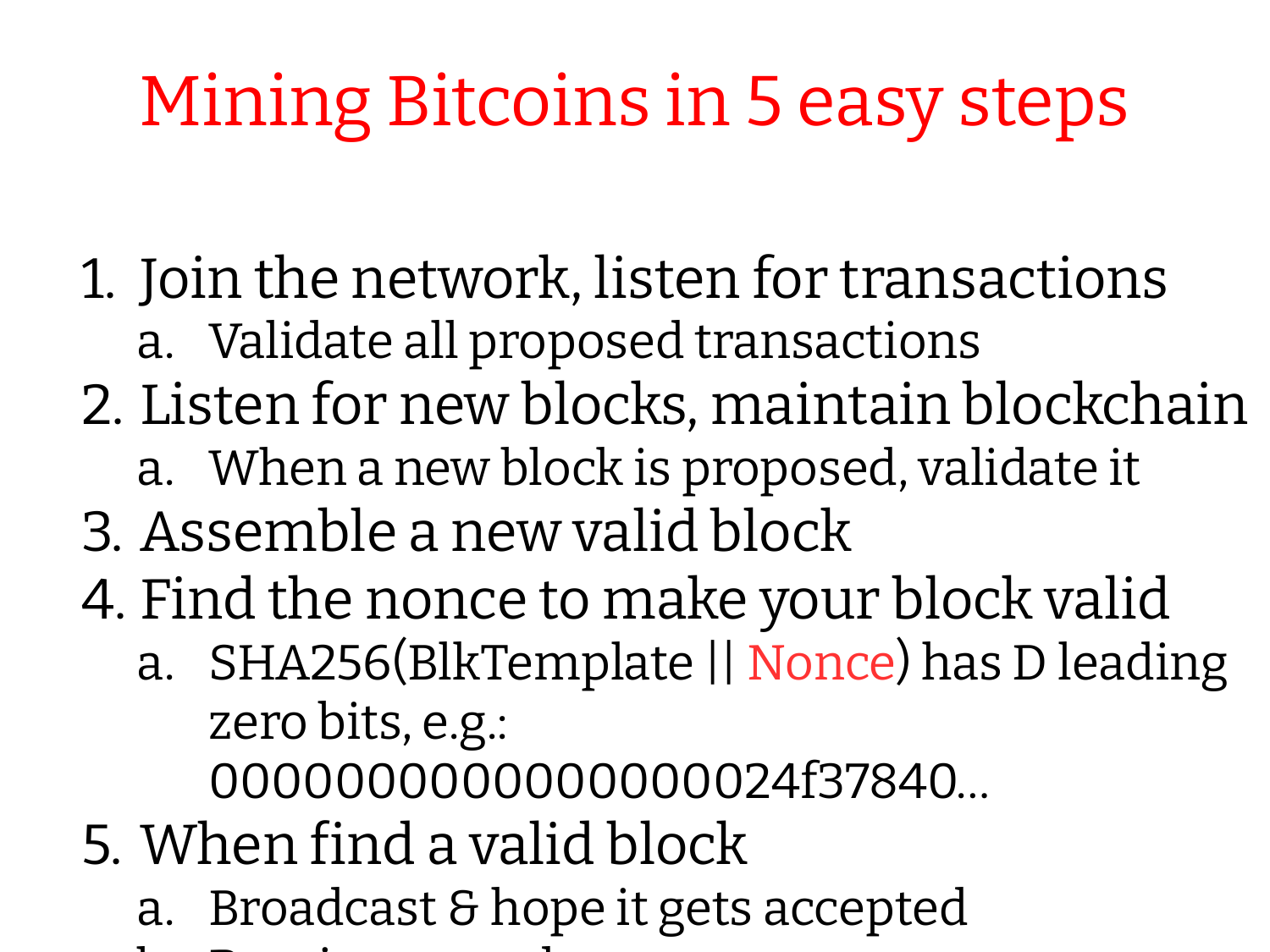

# Mining Bitcoins in 5 easy steps
Join the network, listen for transactions
Validate all proposed transactions
Listen for new blocks, maintain blockchain
When a new block is proposed, validate it
Assemble a new valid block
Find the nonce to make your block valid
SHA256(BlkTemplate || Nonce) has D leading zero bits, e.g.: 0000000000000000024f37840…
When find a valid block
Broadcast & hope it gets accepted
Receive reward